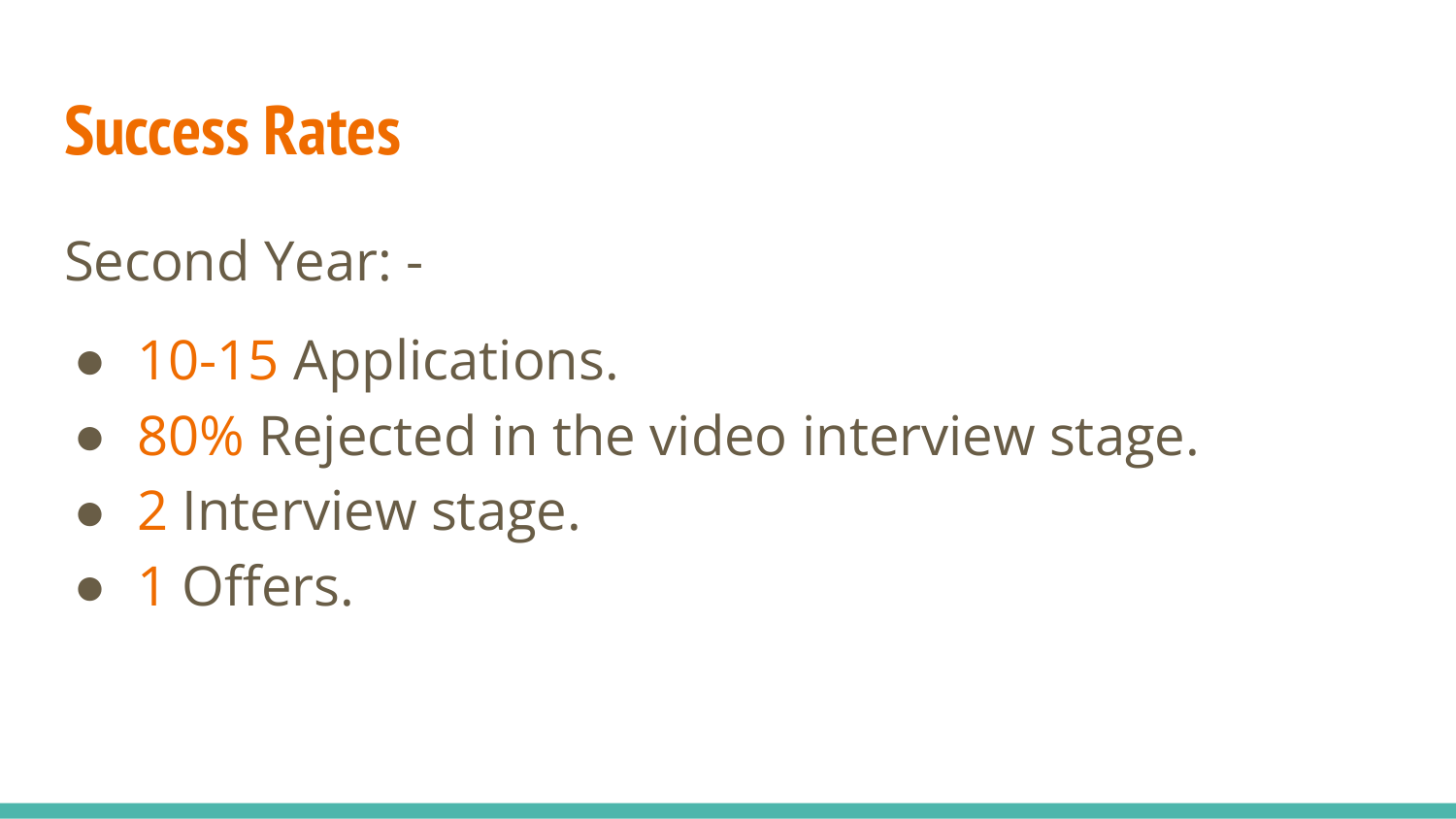

# Success Rates
Second Year: -
10-15 Applications.
80% Rejected in the video interview stage.
2 Interview stage.
1 Offers.